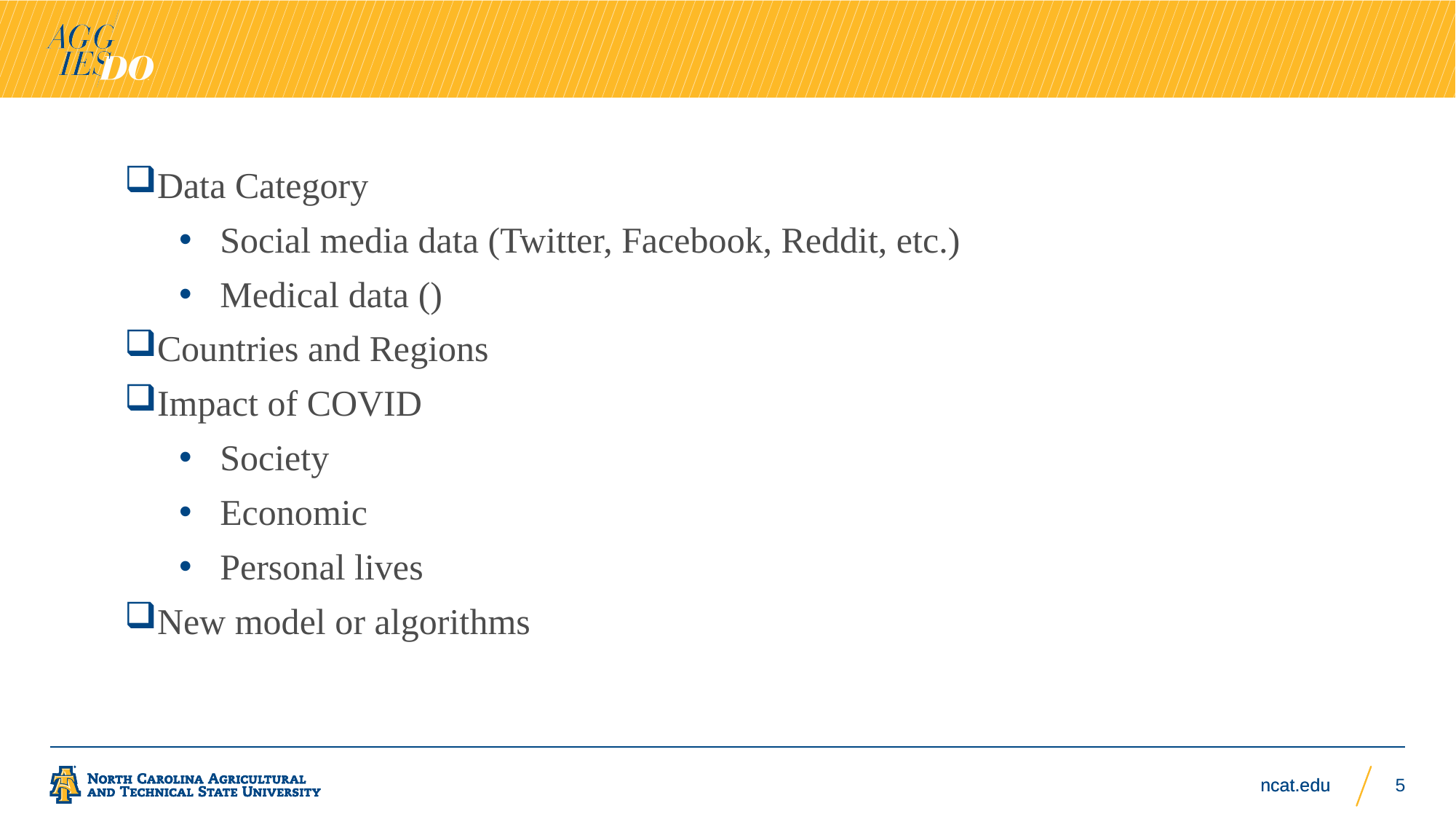

Data Category
Social media data (Twitter, Facebook, Reddit, etc.)
Medical data ()
Countries and Regions
Impact of COVID
Society
Economic
Personal lives
New model or algorithms
5